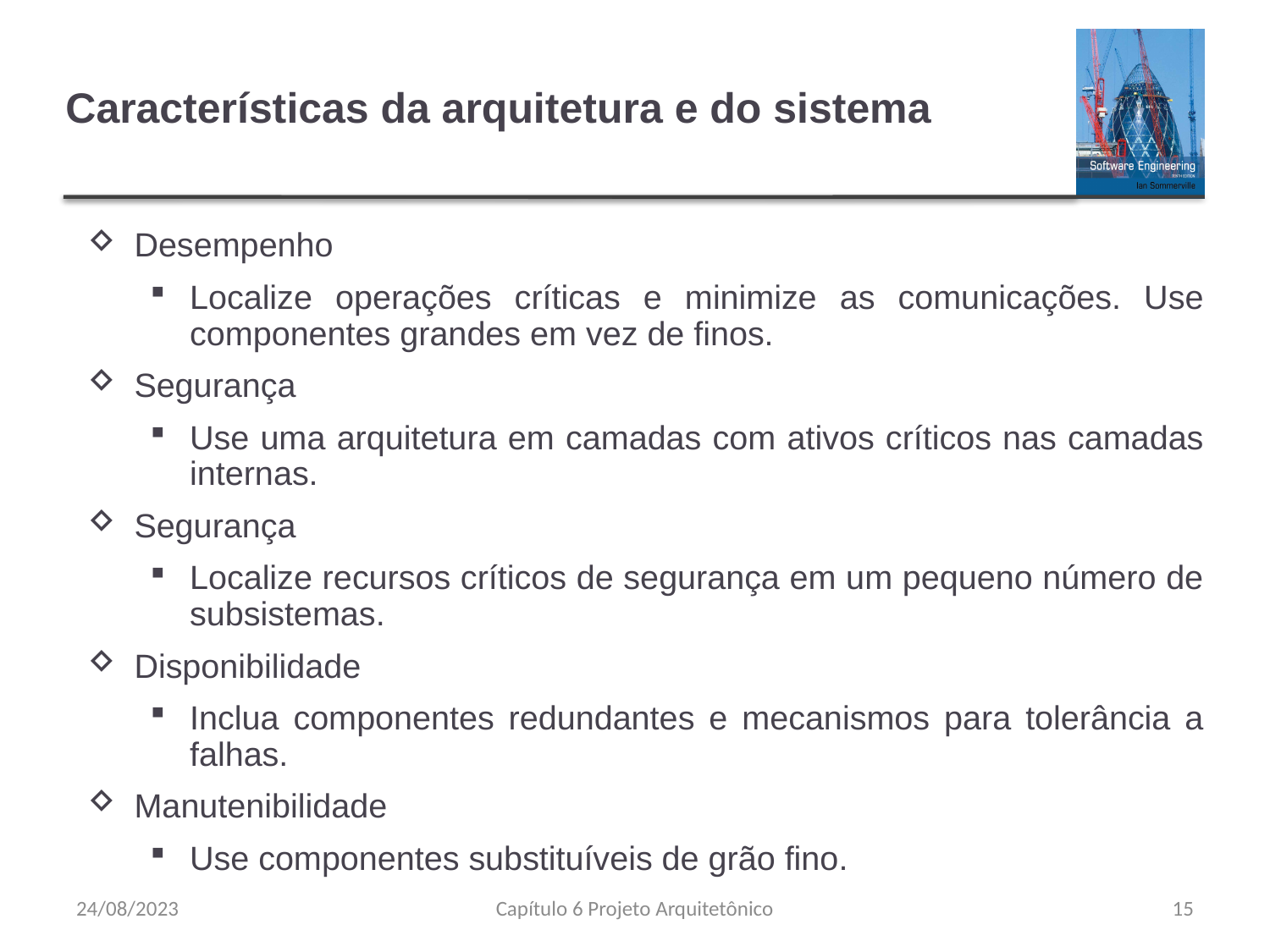

# Características da arquitetura e do sistema
Desempenho
Localize operações críticas e minimize as comunicações. Use componentes grandes em vez de finos.
Segurança
Use uma arquitetura em camadas com ativos críticos nas camadas internas.
Segurança
Localize recursos críticos de segurança em um pequeno número de subsistemas.
Disponibilidade
Inclua componentes redundantes e mecanismos para tolerância a falhas.
Manutenibilidade
Use componentes substituíveis de grão fino.
24/08/2023
Capítulo 6 Projeto Arquitetônico
15